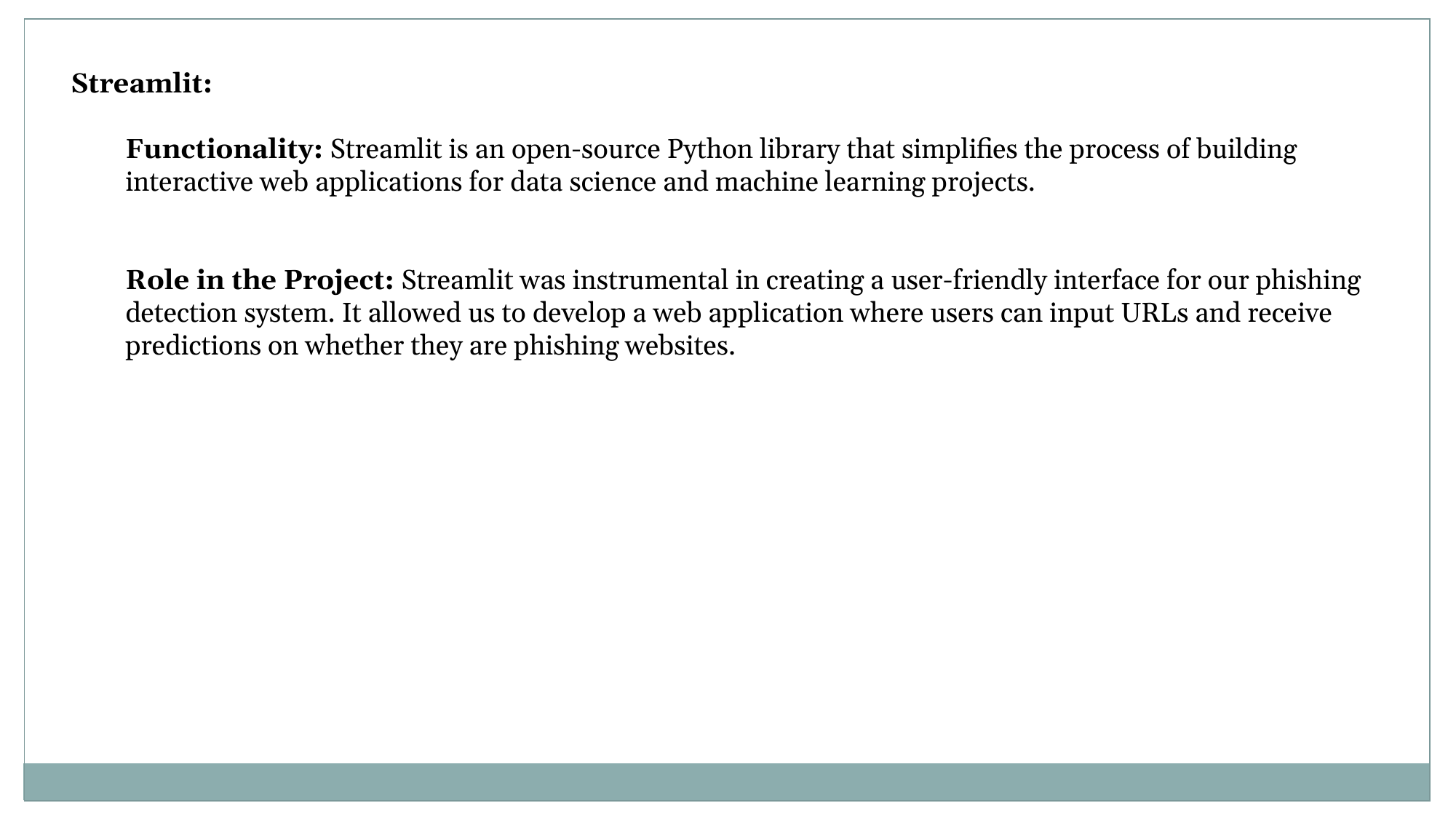

Streamlit:

Functionality: Streamlit is an open-source Python library that simplifies the process of building interactive web applications for data science and machine learning projects.

Role in the Project: Streamlit was instrumental in creating a user-friendly interface for our phishing detection system. It allowed us to develop a web application where users can input URLs and receive predictions on whether they are phishing websites.